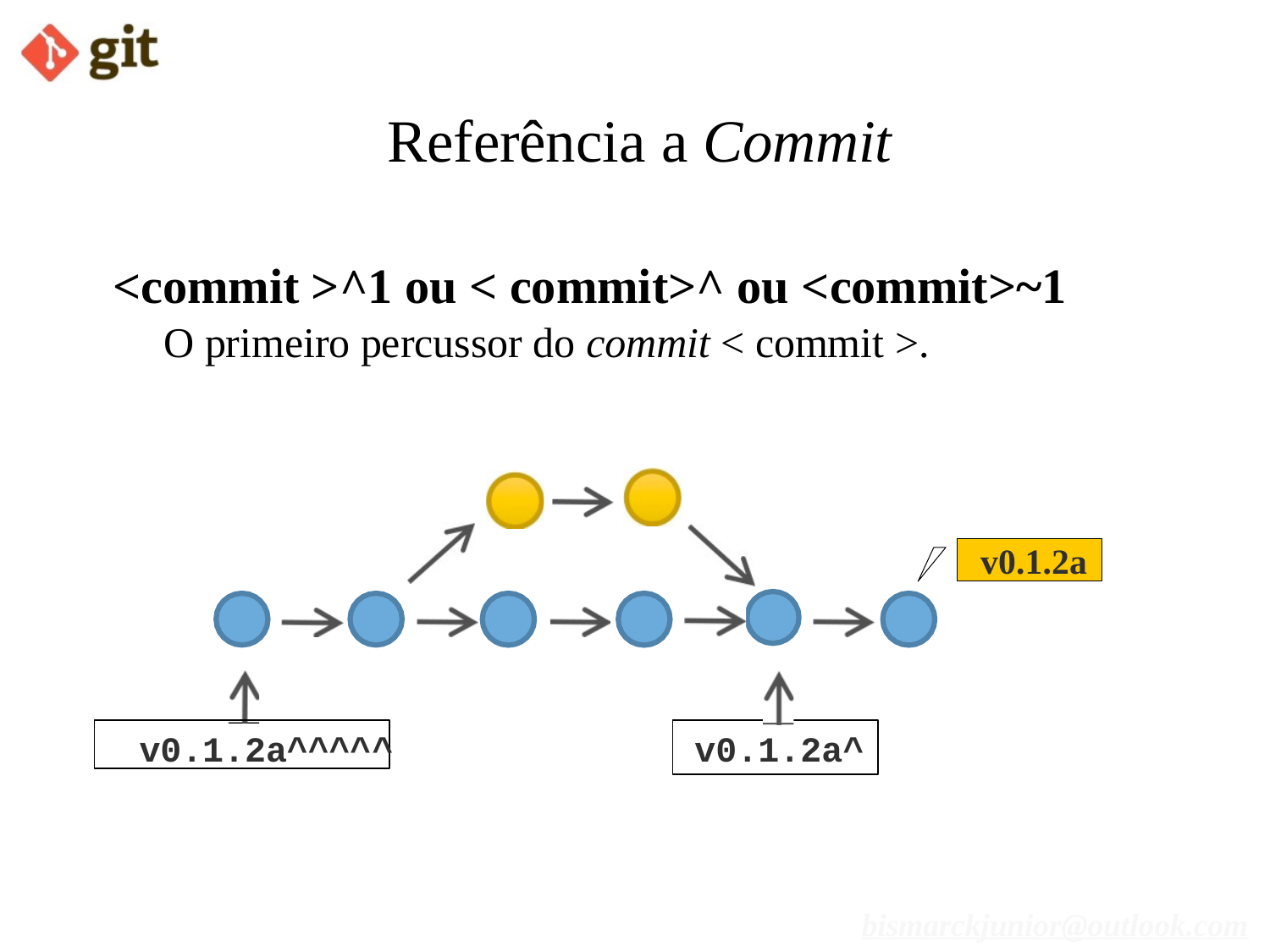

# Referência a Commit
<commit >^1 ou < commit>^ ou <commit>~1
O primeiro percussor do commit < commit >.

v0.1.2a

v0.1.2a^^^^

^
v0.1.2a^
bismarckjunior@outlook.com